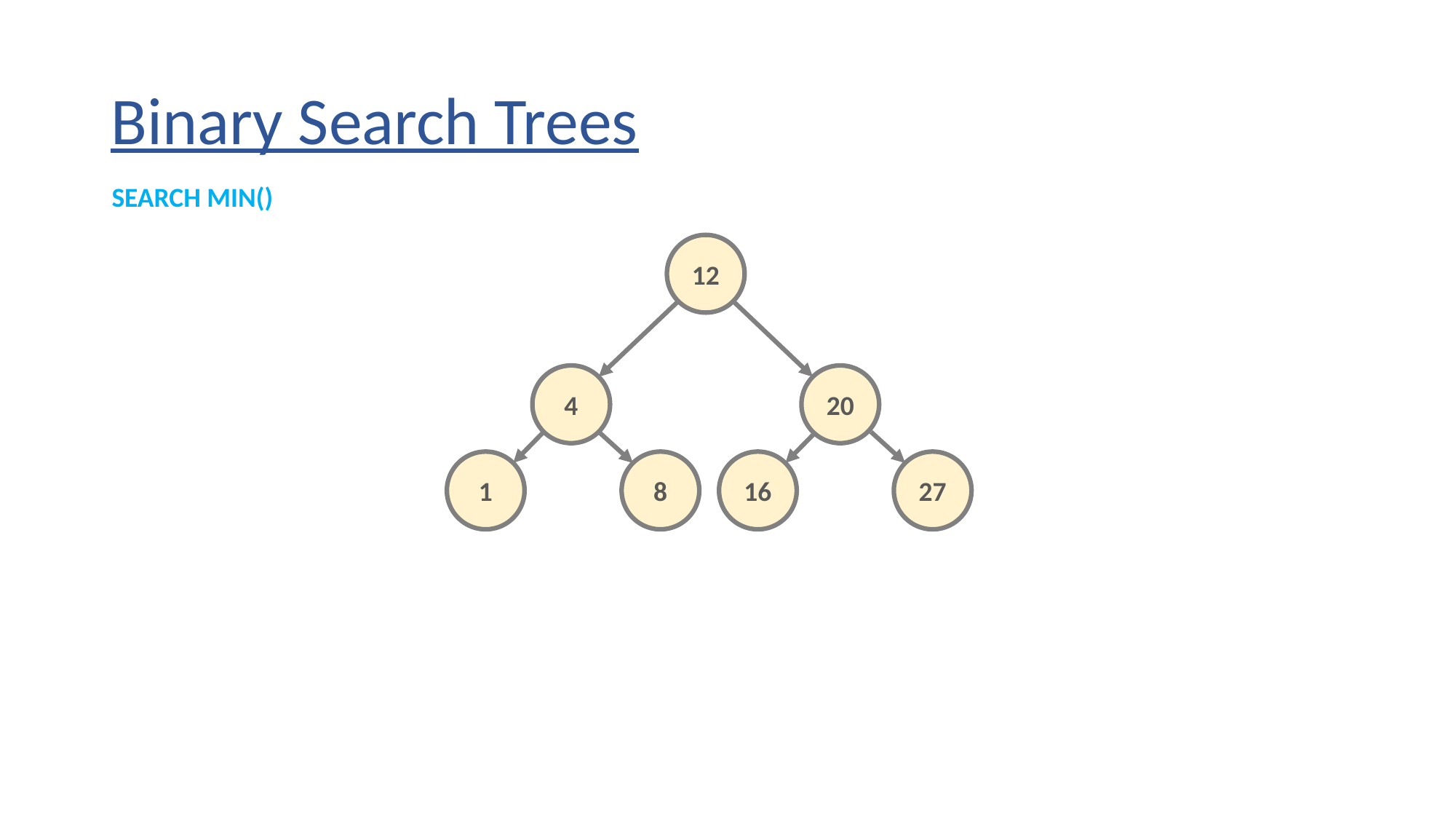

# Binary Search Trees
SEARCH MIN()
12
4
20
1
8
16
27